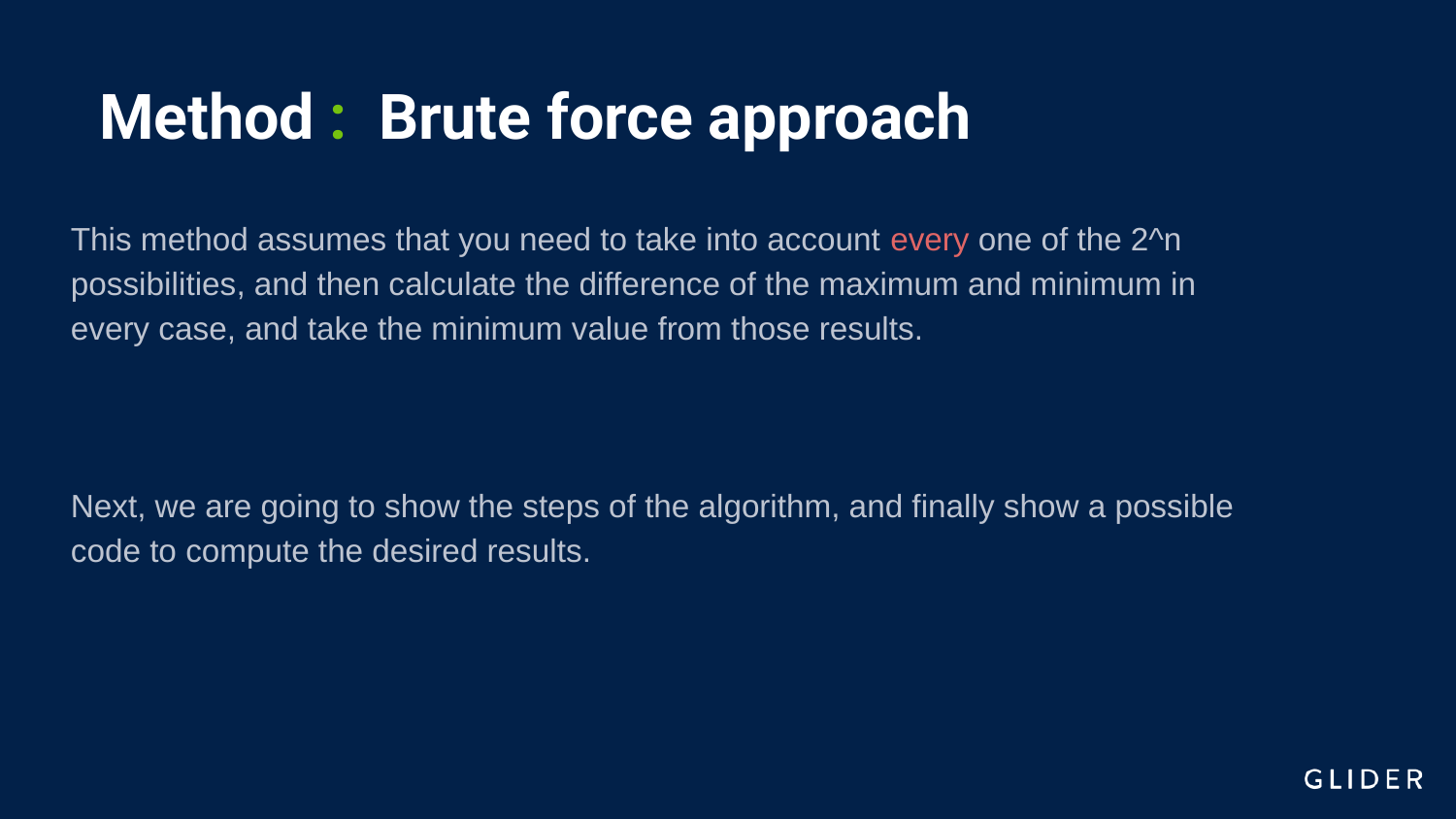

# Method :  Brute force approach

This method assumes that you need to take into account every one of the 2^n possibilities, and then calculate the difference of the maximum and minimum in every case, and take the minimum value from those results.

Next, we are going to show the steps of the algorithm, and finally show a possible code to compute the desired results.